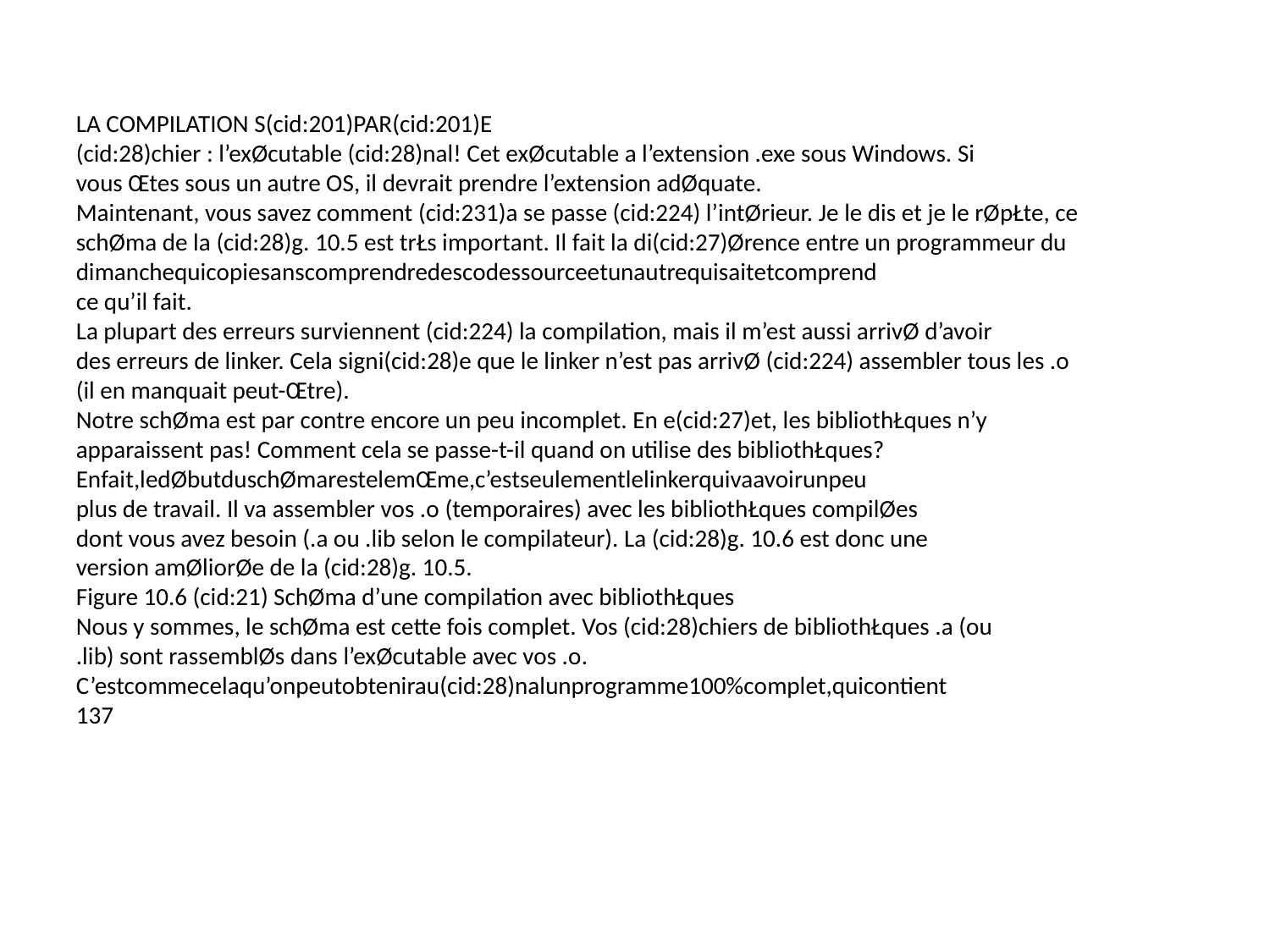

LA COMPILATION S(cid:201)PAR(cid:201)E
(cid:28)chier : l’exØcutable (cid:28)nal! Cet exØcutable a l’extension .exe sous Windows. Si
vous Œtes sous un autre OS, il devrait prendre l’extension adØquate.
Maintenant, vous savez comment (cid:231)a se passe (cid:224) l’intØrieur. Je le dis et je le rØpŁte, ce
schØma de la (cid:28)g. 10.5 est trŁs important. Il fait la di(cid:27)Ørence entre un programmeur du
dimanchequicopiesanscomprendredescodessourceetunautrequisaitetcomprend
ce qu’il fait.
La plupart des erreurs surviennent (cid:224) la compilation, mais il m’est aussi arrivØ d’avoir
des erreurs de linker. Cela signi(cid:28)e que le linker n’est pas arrivØ (cid:224) assembler tous les .o
(il en manquait peut-Œtre).
Notre schØma est par contre encore un peu incomplet. En e(cid:27)et, les bibliothŁques n’y
apparaissent pas! Comment cela se passe-t-il quand on utilise des bibliothŁques?
Enfait,ledØbutduschØmarestelemŒme,c’estseulementlelinkerquivaavoirunpeu
plus de travail. Il va assembler vos .o (temporaires) avec les bibliothŁques compilØes
dont vous avez besoin (.a ou .lib selon le compilateur). La (cid:28)g. 10.6 est donc une
version amØliorØe de la (cid:28)g. 10.5.
Figure 10.6 (cid:21) SchØma d’une compilation avec bibliothŁques
Nous y sommes, le schØma est cette fois complet. Vos (cid:28)chiers de bibliothŁques .a (ou
.lib) sont rassemblØs dans l’exØcutable avec vos .o.
C’estcommecelaqu’onpeutobtenirau(cid:28)nalunprogramme100%complet,quicontient
137